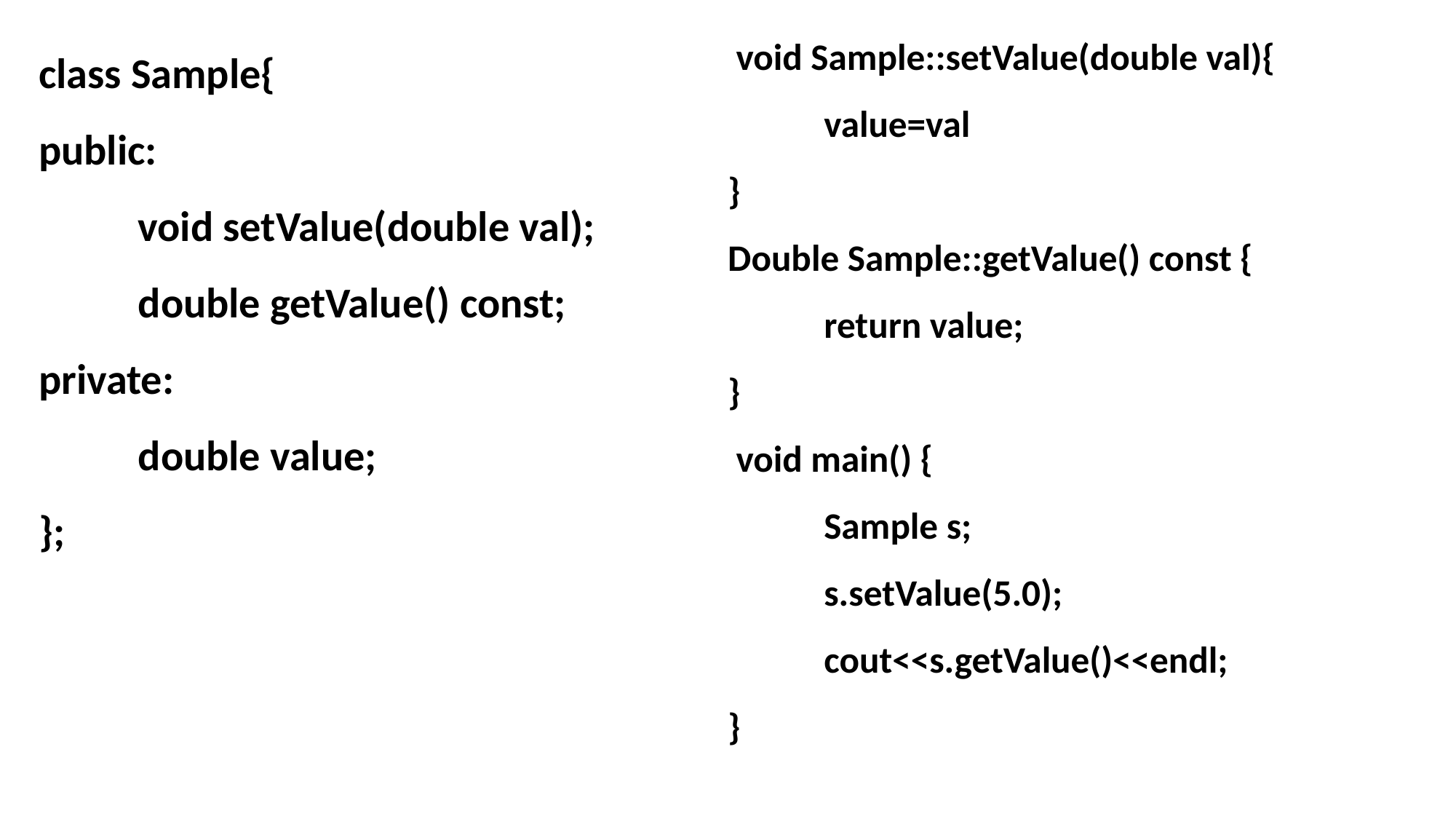

void Sample::setValue(double val){
	value=val
}
Double Sample::getValue() const {
	return value;
}
 void main() {
	Sample s;
	s.setValue(5.0);
	cout<<s.getValue()<<endl;
}
 class Sample{
 public:
	void setValue(double val);
	double getValue() const;
 private:
	double value;
 };